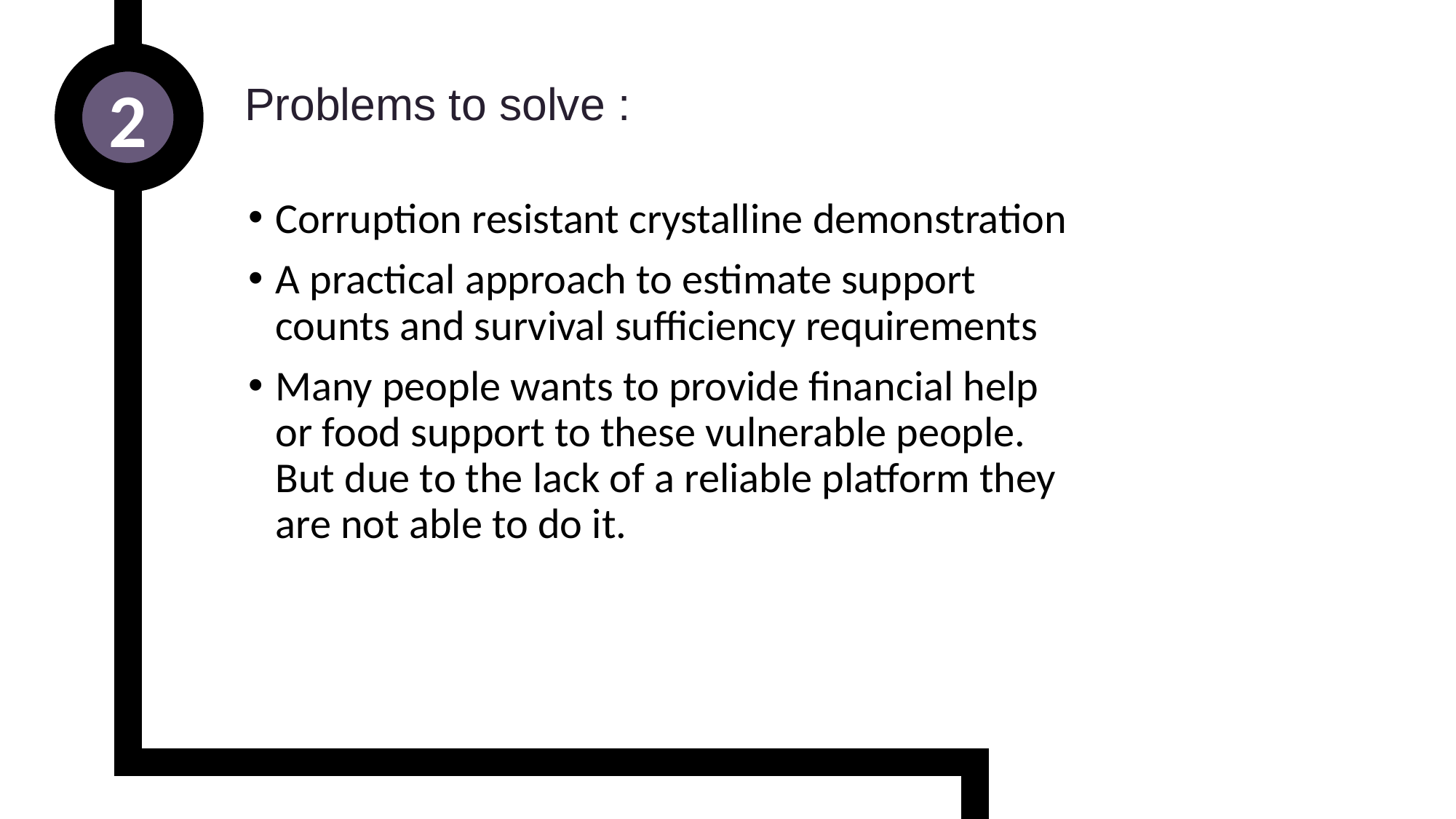

Problems to solve :
2
Corruption resistant crystalline demonstration
A practical approach to estimate support counts and survival sufficiency requirements
Many people wants to provide financial help or food support to these vulnerable people. But due to the lack of a reliable platform they are not able to do it.